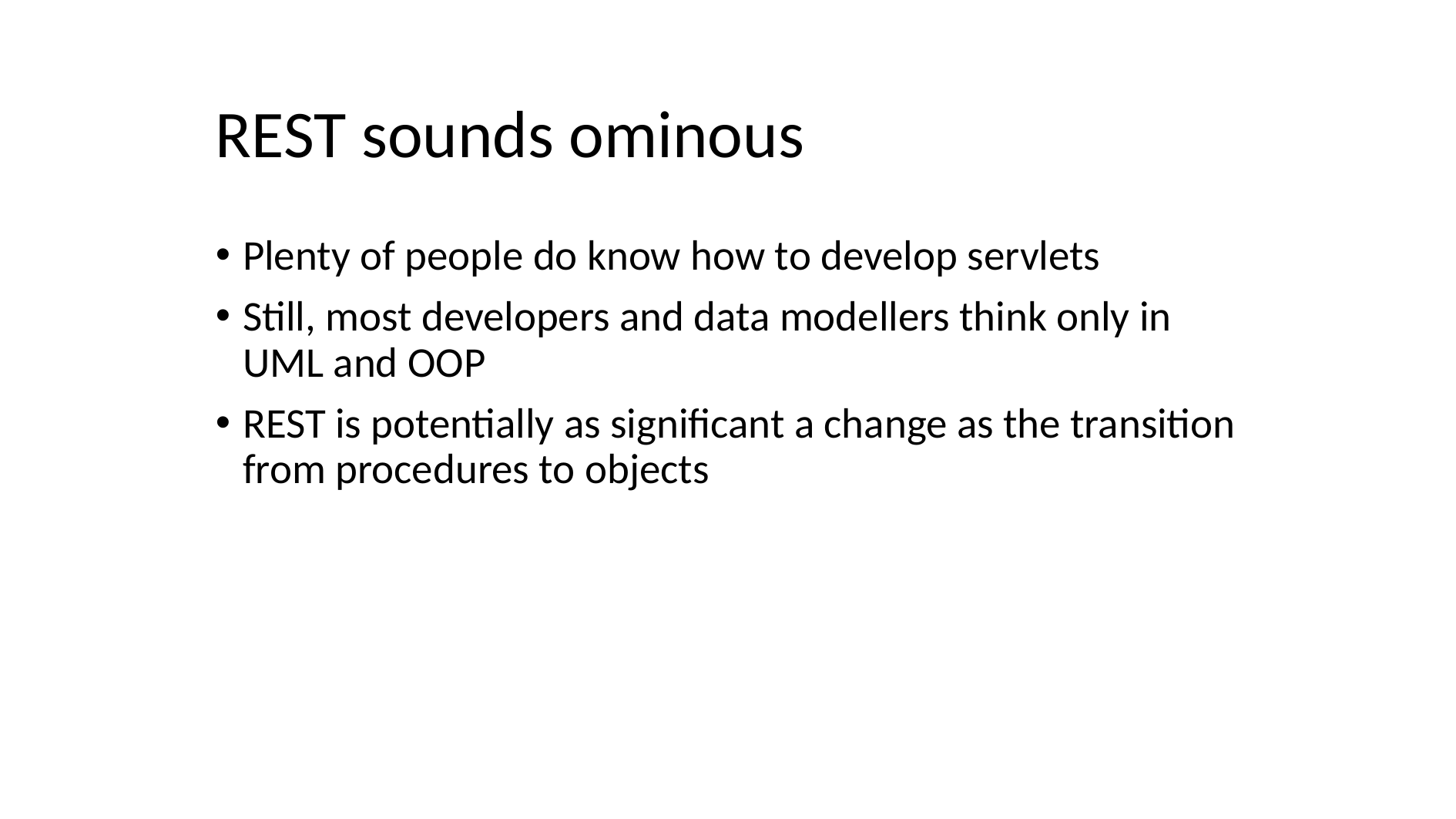

# REST sounds ominous
Plenty of people do know how to develop servlets
Still, most developers and data modellers think only in UML and OOP
REST is potentially as significant a change as the transition from procedures to objects